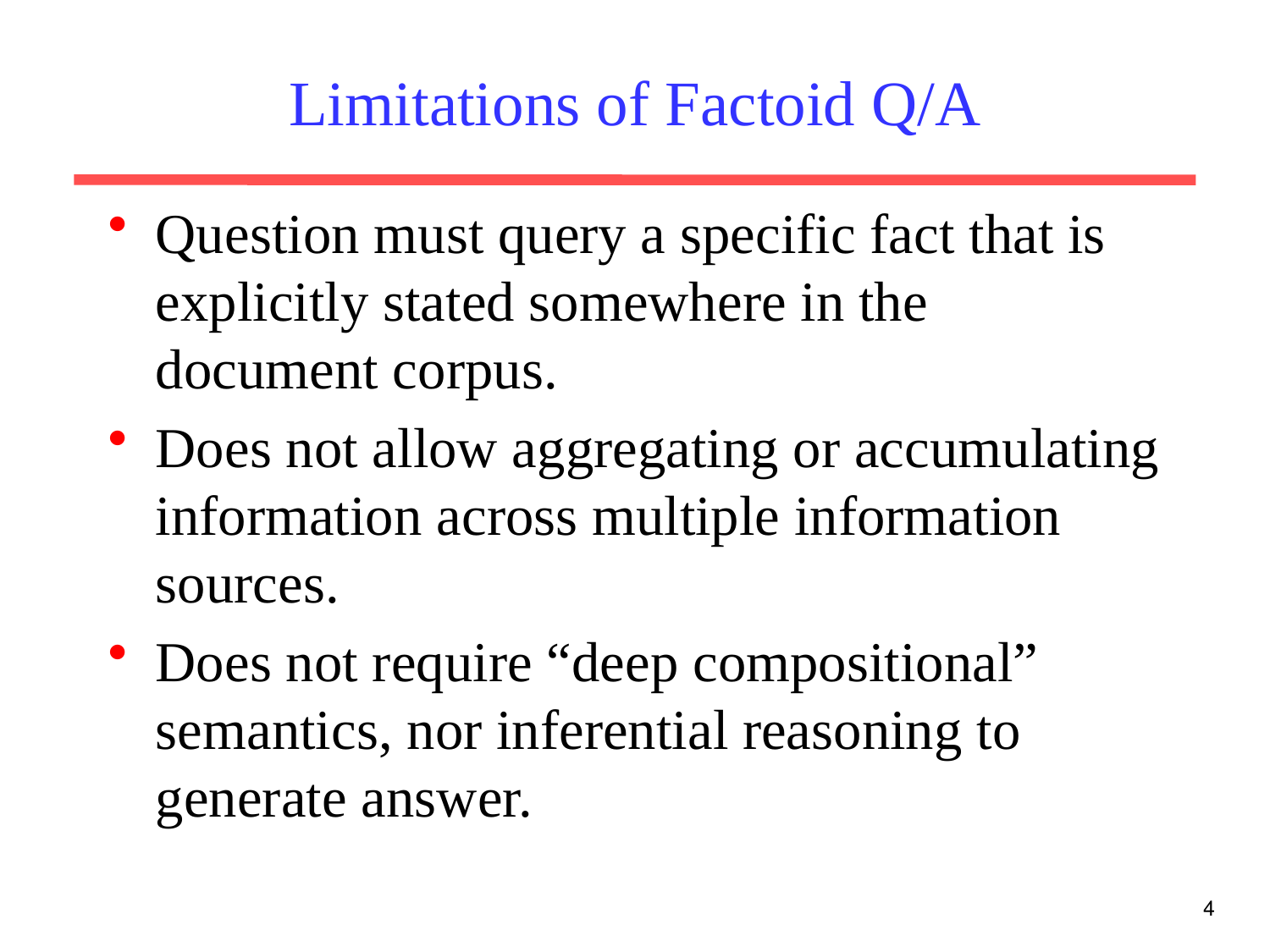

# Limitations of Factoid Q/A
Question must query a specific fact that is explicitly stated somewhere in the document corpus.
Does not allow aggregating or accumulating information across multiple information sources.
Does not require “deep compositional” semantics, nor inferential reasoning to generate answer.
4